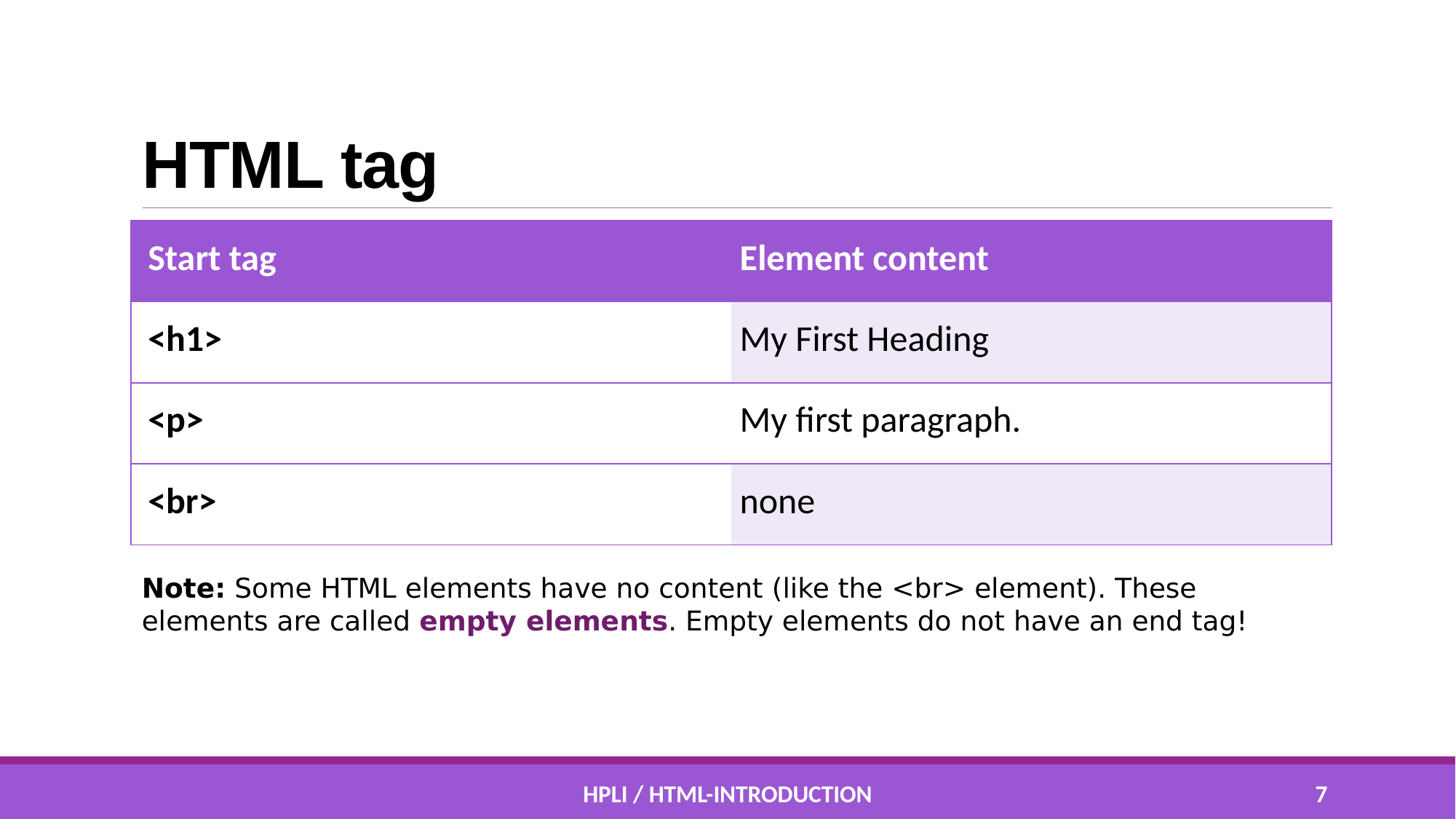

# HTML tag

| Start tag | Element content |
| --- | --- |
| <h1> | My First Heading |
| <p> | My first paragraph. |
| <br> | none |
Note: Some HTML elements have no content (like the <br> element). These elements are called empty elements. Empty elements do not have an end tag!
HPLI / HTML-Introduction
7